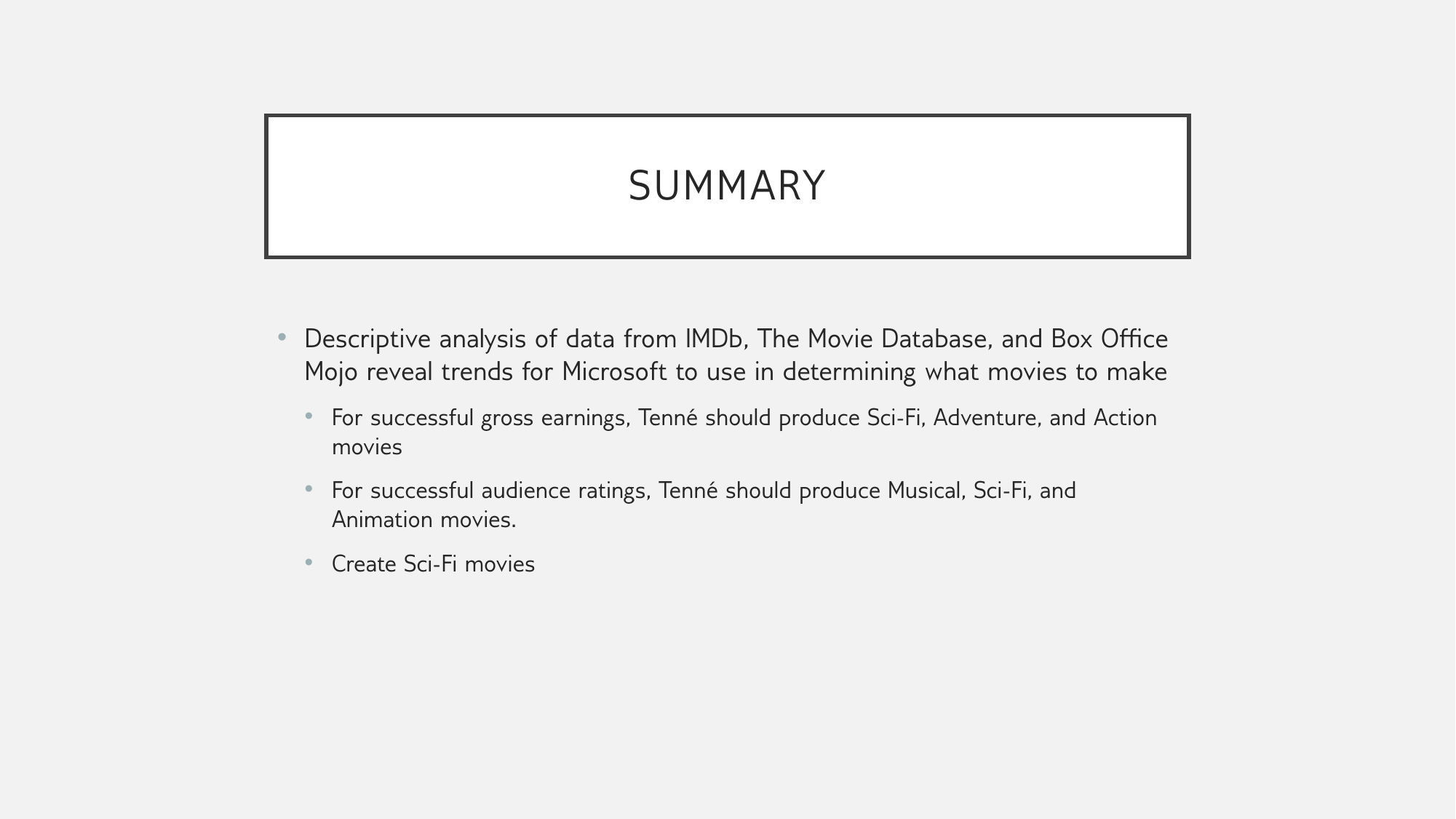

# Summary
Descriptive analysis of data from IMDb, The Movie Database, and Box Office Mojo reveal trends for Microsoft to use in determining what movies to make
For successful gross earnings, Tenné should produce Sci-Fi, Adventure, and Action movies
For successful audience ratings, Tenné should produce Musical, Sci-Fi, and Animation movies.
Create Sci-Fi movies